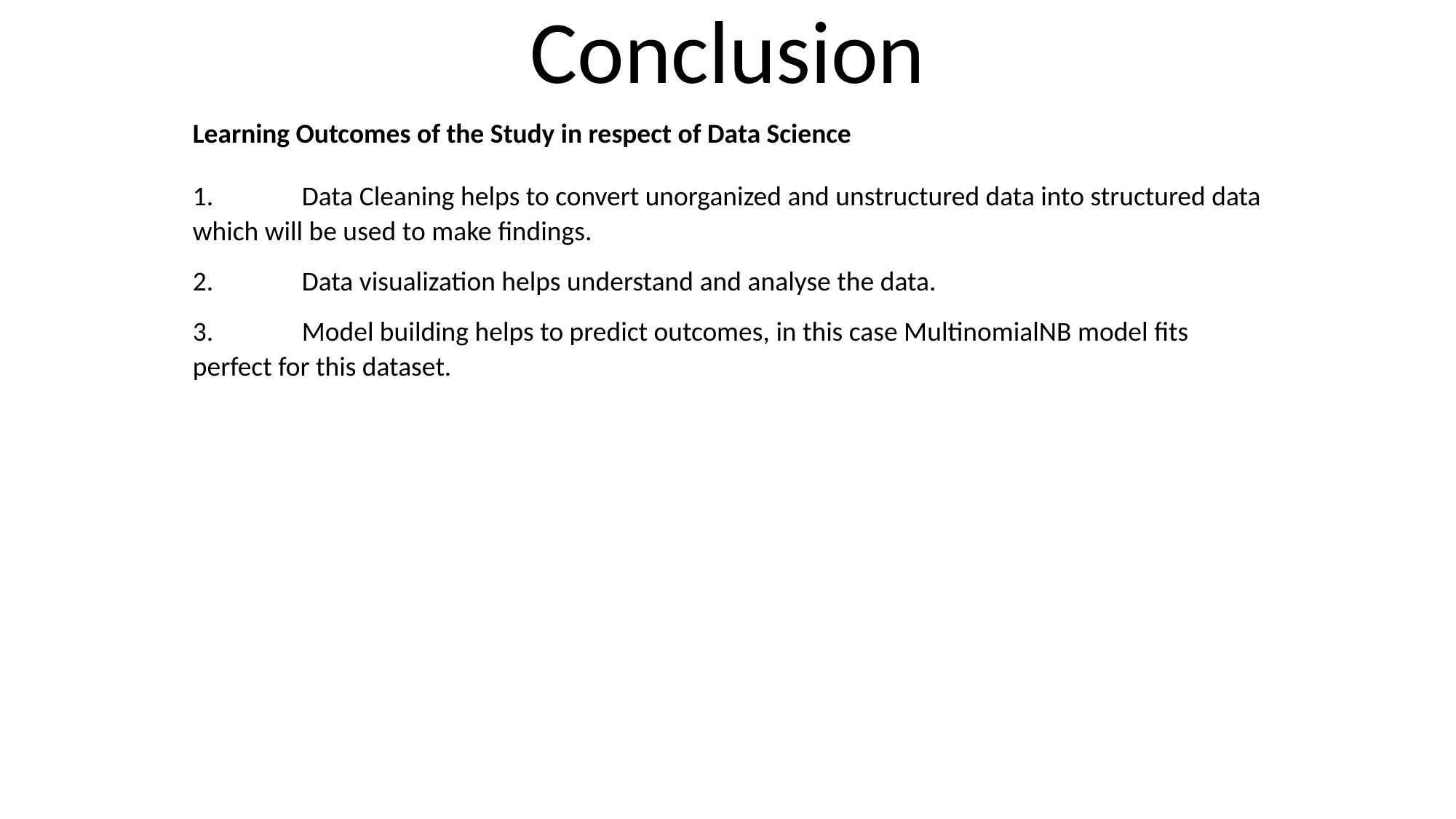

# Conclusion
Learning Outcomes of the Study in respect of Data Science
1.	Data Cleaning helps to convert unorganized and unstructured data into structured data which will be used to make findings.
2.	Data visualization helps understand and analyse the data.
3.	Model building helps to predict outcomes, in this case MultinomialNB model fits perfect for this dataset.